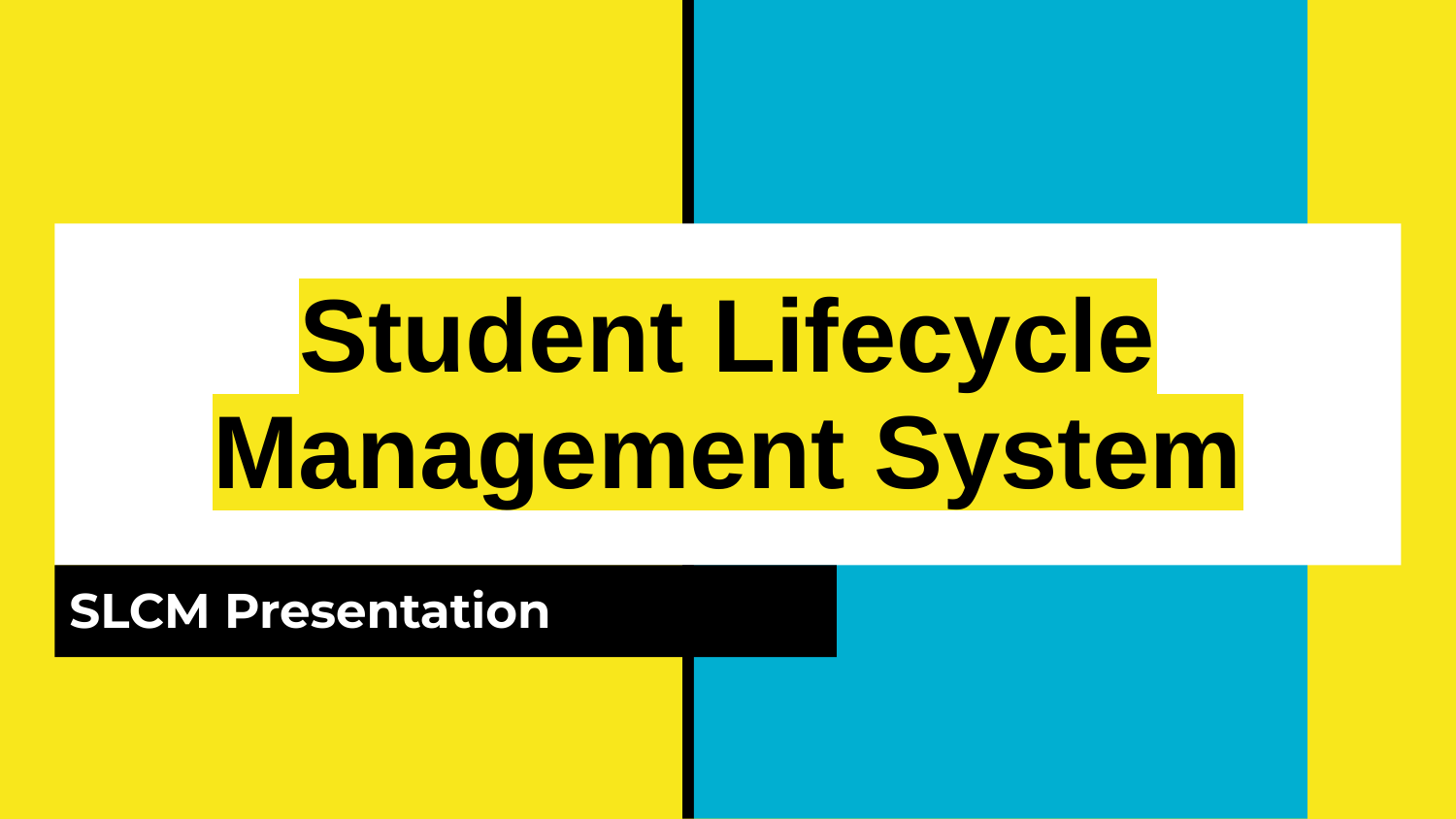

# Student Lifecycle Management System
SLCM Presentation